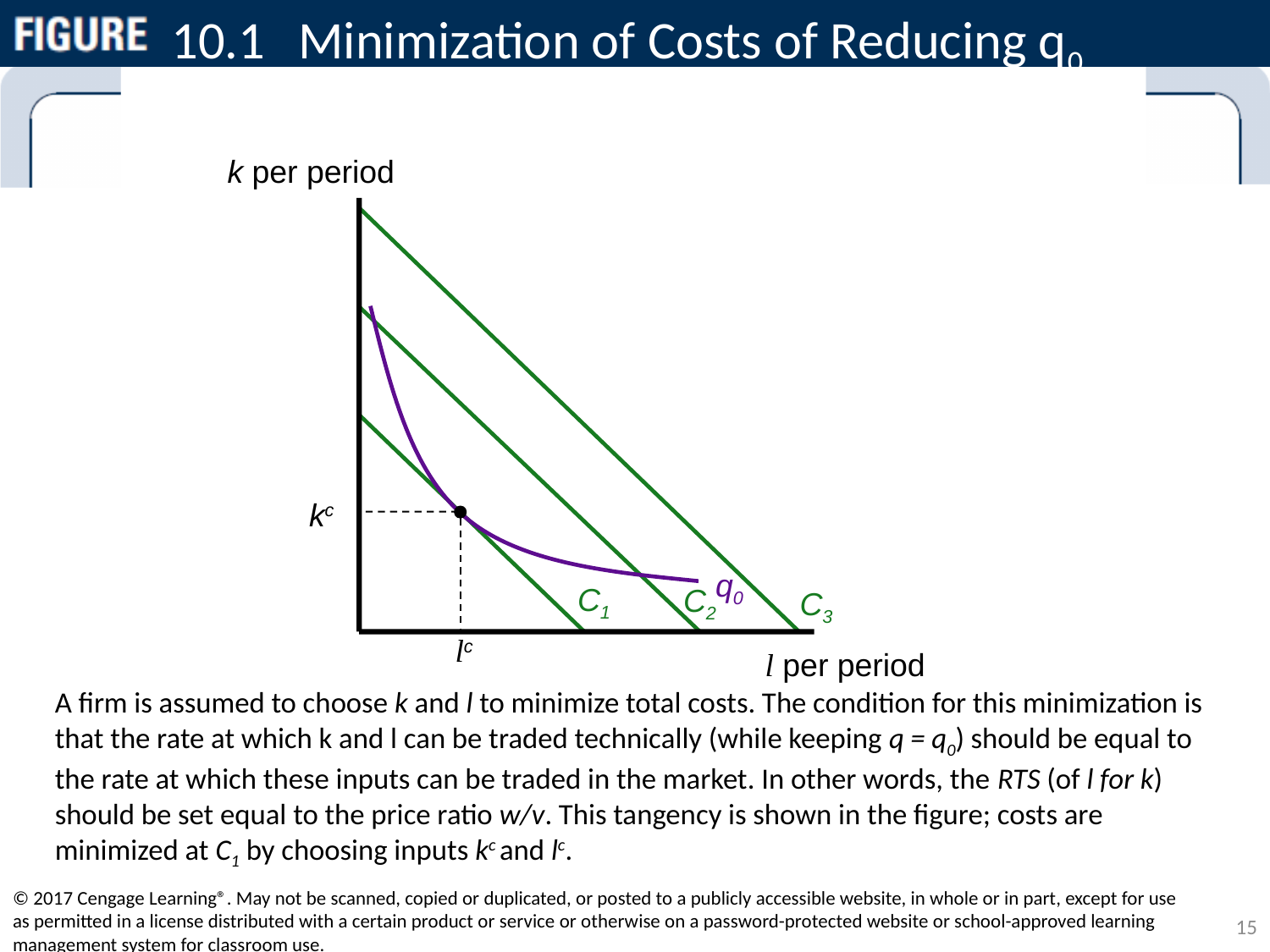

# 10.1	Minimization of Costs of Reducing q0
k per period

l per period

C3

q0

C2

C1
kc

lc
A firm is assumed to choose k and l to minimize total costs. The condition for this minimization is that the rate at which k and l can be traded technically (while keeping q = q0) should be equal to the rate at which these inputs can be traded in the market. In other words, the RTS (of l for k) should be set equal to the price ratio w/v. This tangency is shown in the figure; costs are minimized at C1 by choosing inputs kc and lc.

© 2017 Cengage Learning®. May not be scanned, copied or duplicated, or posted to a publicly accessible website, in whole or in part, except for use as permitted in a license distributed with a certain product or service or otherwise on a password-protected website or school-approved learning management system for classroom use.
15